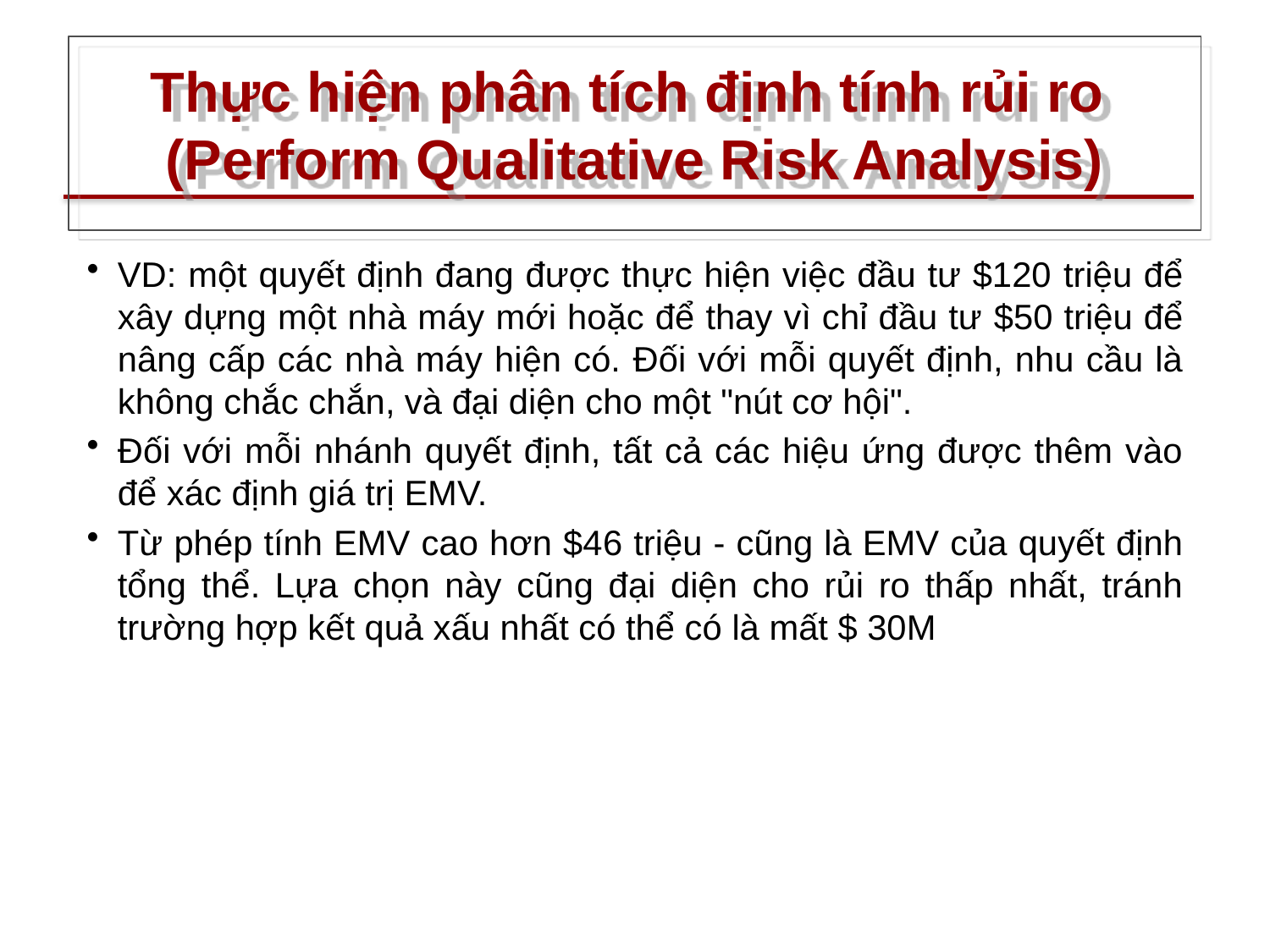

# Thực hiện phân tích định tính rủi ro (Perform Qualitative Risk Analysis)
VD: một quyết định đang được thực hiện việc đầu tư $120 triệu để xây dựng một nhà máy mới hoặc để thay vì chỉ đầu tư $50 triệu để nâng cấp các nhà máy hiện có. Đối với mỗi quyết định, nhu cầu là không chắc chắn, và đại diện cho một "nút cơ hội".
Đối với mỗi nhánh quyết định, tất cả các hiệu ứng được thêm vào để xác định giá trị EMV.
Từ phép tính EMV cao hơn $46 triệu - cũng là EMV của quyết định tổng thể. Lựa chọn này cũng đại diện cho rủi ro thấp nhất, tránh trường hợp kết quả xấu nhất có thể có là mất $ 30M